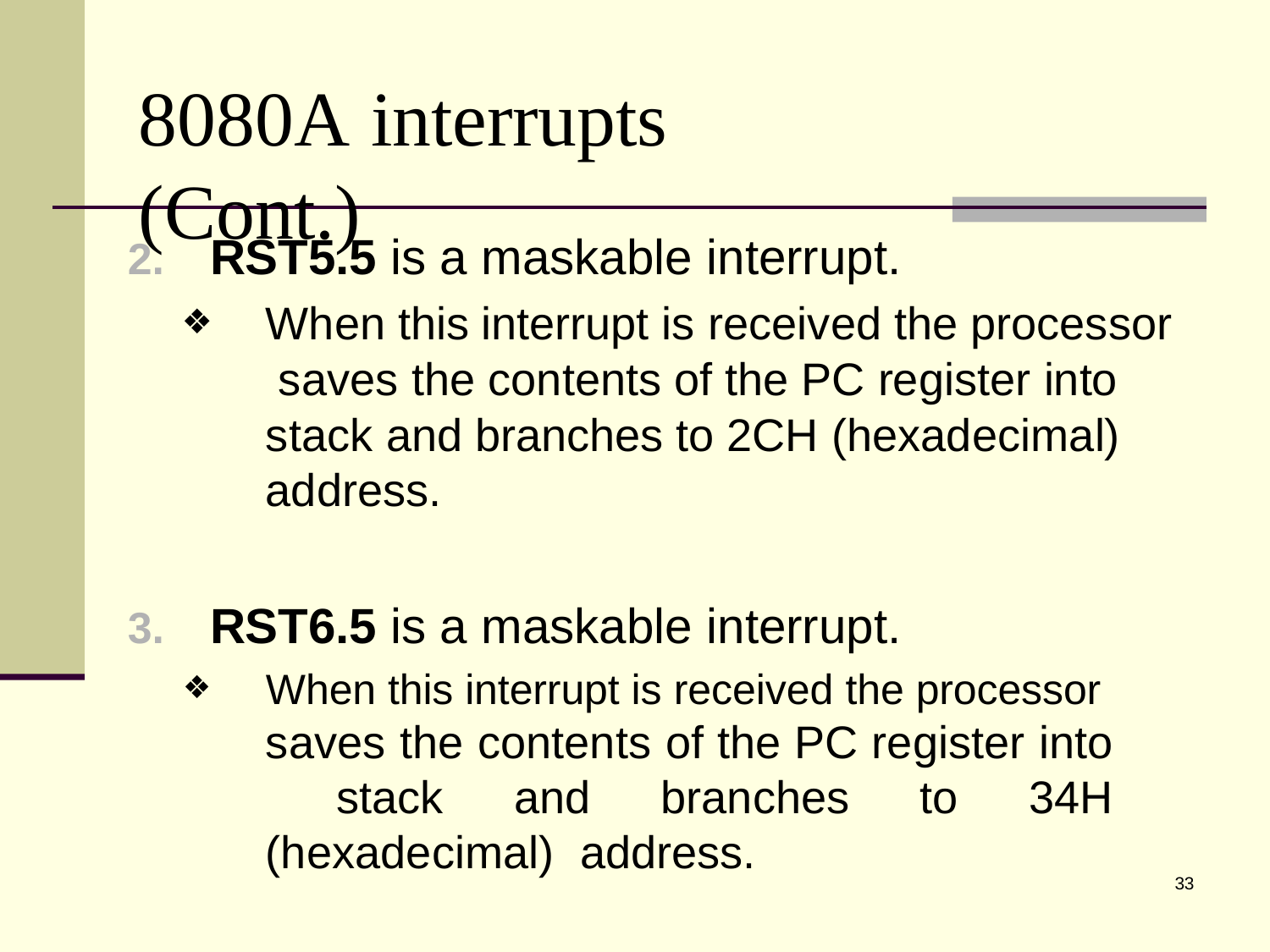

# 8080A	interrupts (Cont.)
RST5.5 is a maskable interrupt.
When this interrupt is received the processor  saves the contents of the PC register into  stack and branches to 2CH (hexadecimal)  address.

RST6.5 is a maskable interrupt.
When this interrupt is received the processor  saves the contents of the PC register into  stack and branches to 34H (hexadecimal)  address.
33